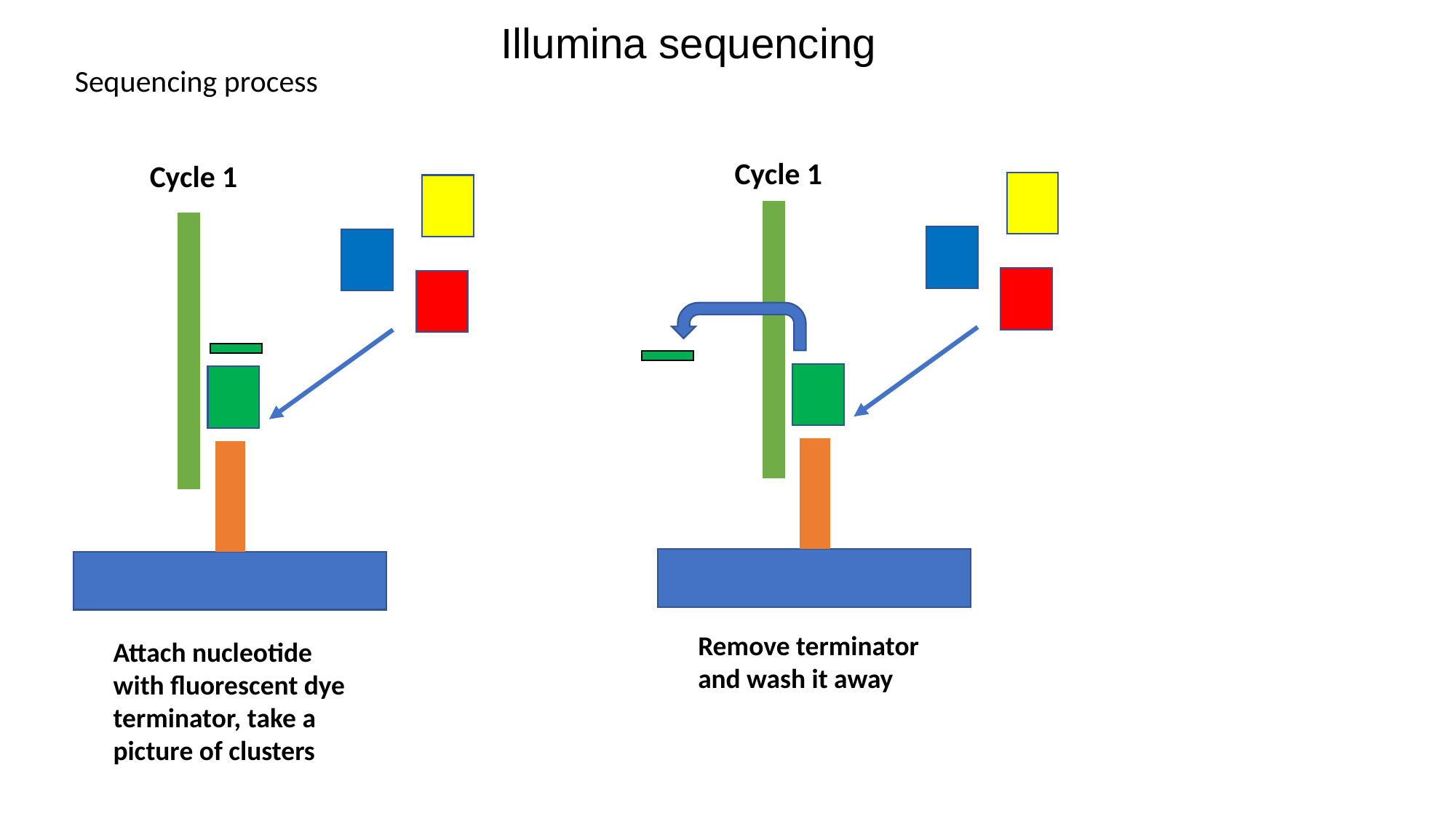

Illumina sequencing
Sequencing process

Cycle 1
Cycle 1

Remove terminator and wash it away
Attach nucleotide with fluorescent dye terminator, take a picture of clusters